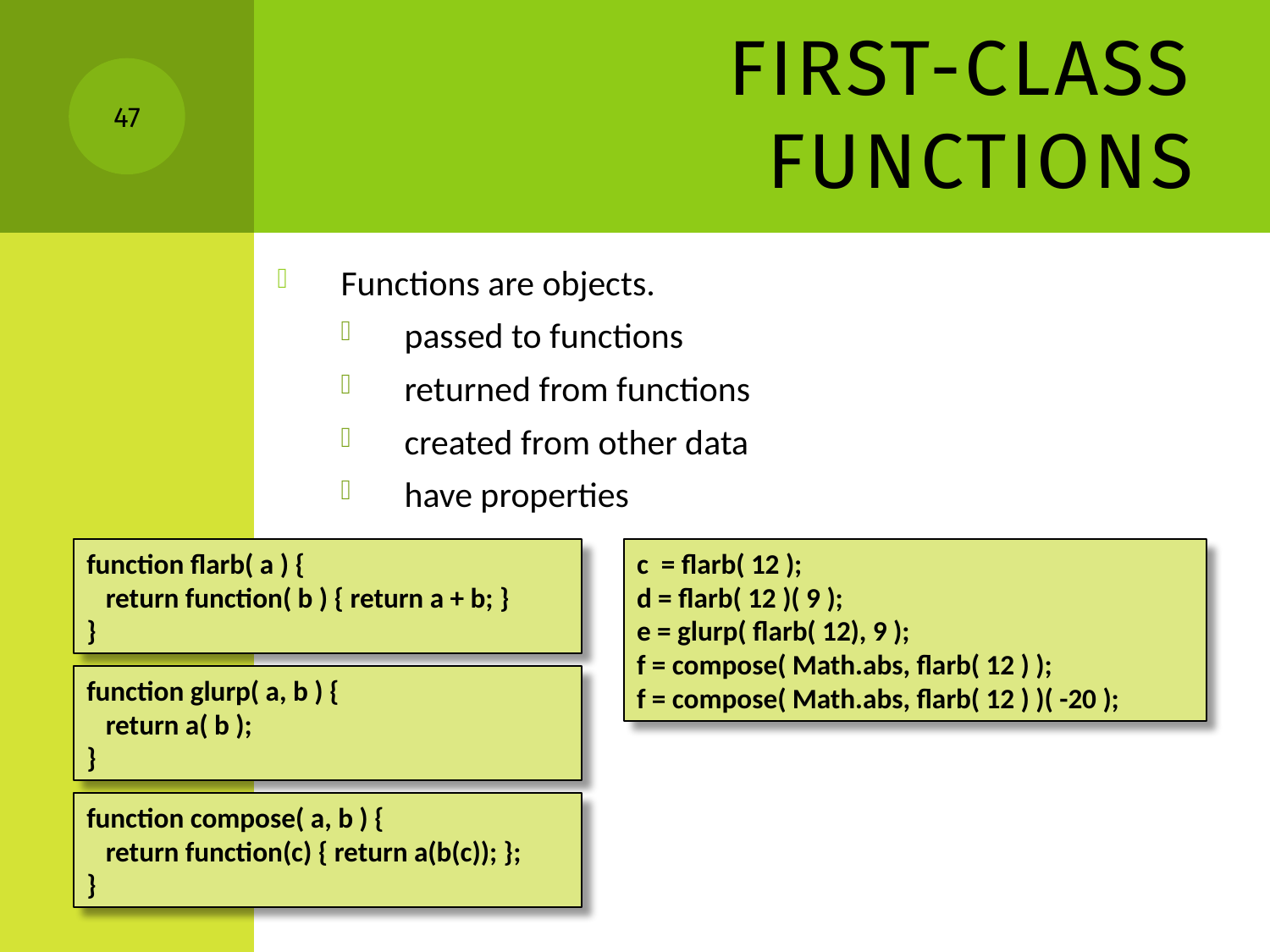

# First-class Functions
47
Functions are objects.
passed to functions
returned from functions
created from other data
have properties
function flarb( a ) {
   return function( b ) { return a + b; }
}
c  = flarb( 12 );
d = flarb( 12 )( 9 );
e = glurp( flarb( 12), 9 );
f = compose( Math.abs, flarb( 12 ) );
f = compose( Math.abs, flarb( 12 ) )( -20 );
function glurp( a, b ) {
   return a( b );
}
function compose( a, b ) {
   return function(c) { return a(b(c)); };
}